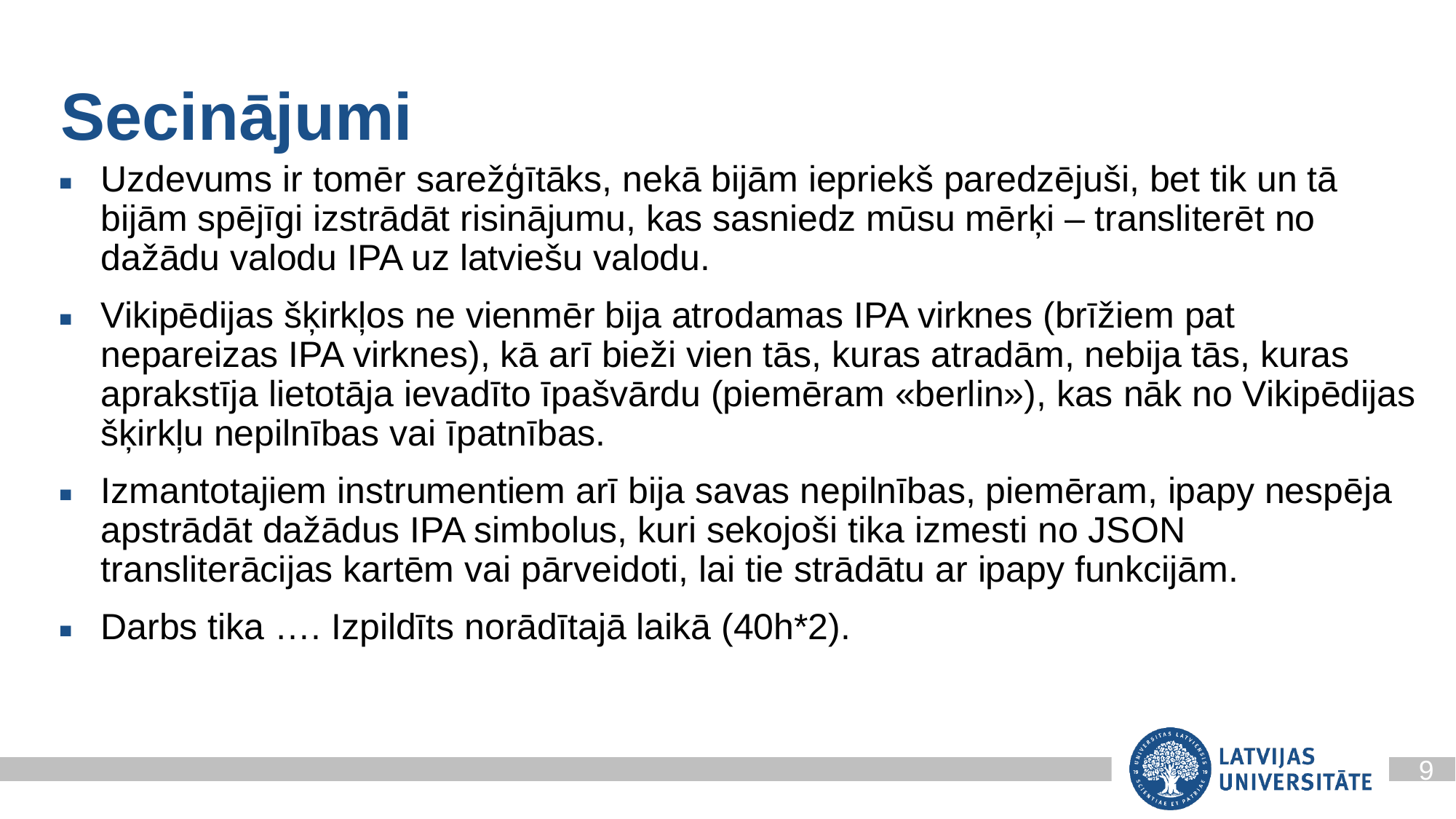

Secinājumi
Uzdevums ir tomēr sarežģītāks, nekā bijām iepriekš paredzējuši, bet tik un tā bijām spējīgi izstrādāt risinājumu, kas sasniedz mūsu mērķi – transliterēt no dažādu valodu IPA uz latviešu valodu.
Vikipēdijas šķirkļos ne vienmēr bija atrodamas IPA virknes (brīžiem pat nepareizas IPA virknes), kā arī bieži vien tās, kuras atradām, nebija tās, kuras aprakstīja lietotāja ievadīto īpašvārdu (piemēram «berlin»), kas nāk no Vikipēdijas šķirkļu nepilnības vai īpatnības.
Izmantotajiem instrumentiem arī bija savas nepilnības, piemēram, ipapy nespēja apstrādāt dažādus IPA simbolus, kuri sekojoši tika izmesti no JSON transliterācijas kartēm vai pārveidoti, lai tie strādātu ar ipapy funkcijām.
Darbs tika …. Izpildīts norādītajā laikā (40h*2).

9